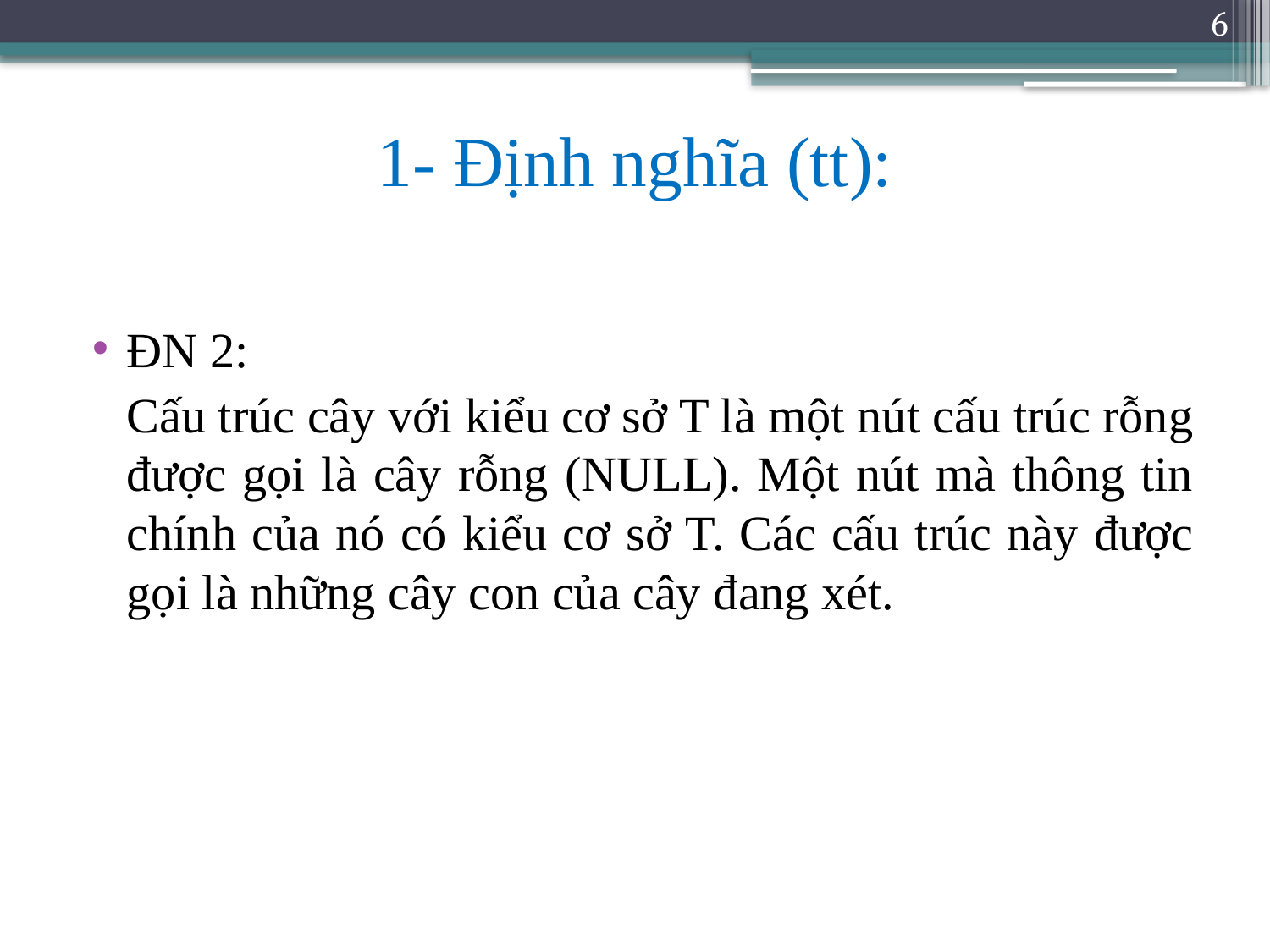

6
# 1- Định nghĩa (tt):
ĐN 2:
	Cấu trúc cây với kiểu cơ sở T là một nút cấu trúc rỗng được gọi là cây rỗng (NULL). Một nút mà thông tin chính của nó có kiểu cơ sở T. Các cấu trúc này được gọi là những cây con của cây đang xét.